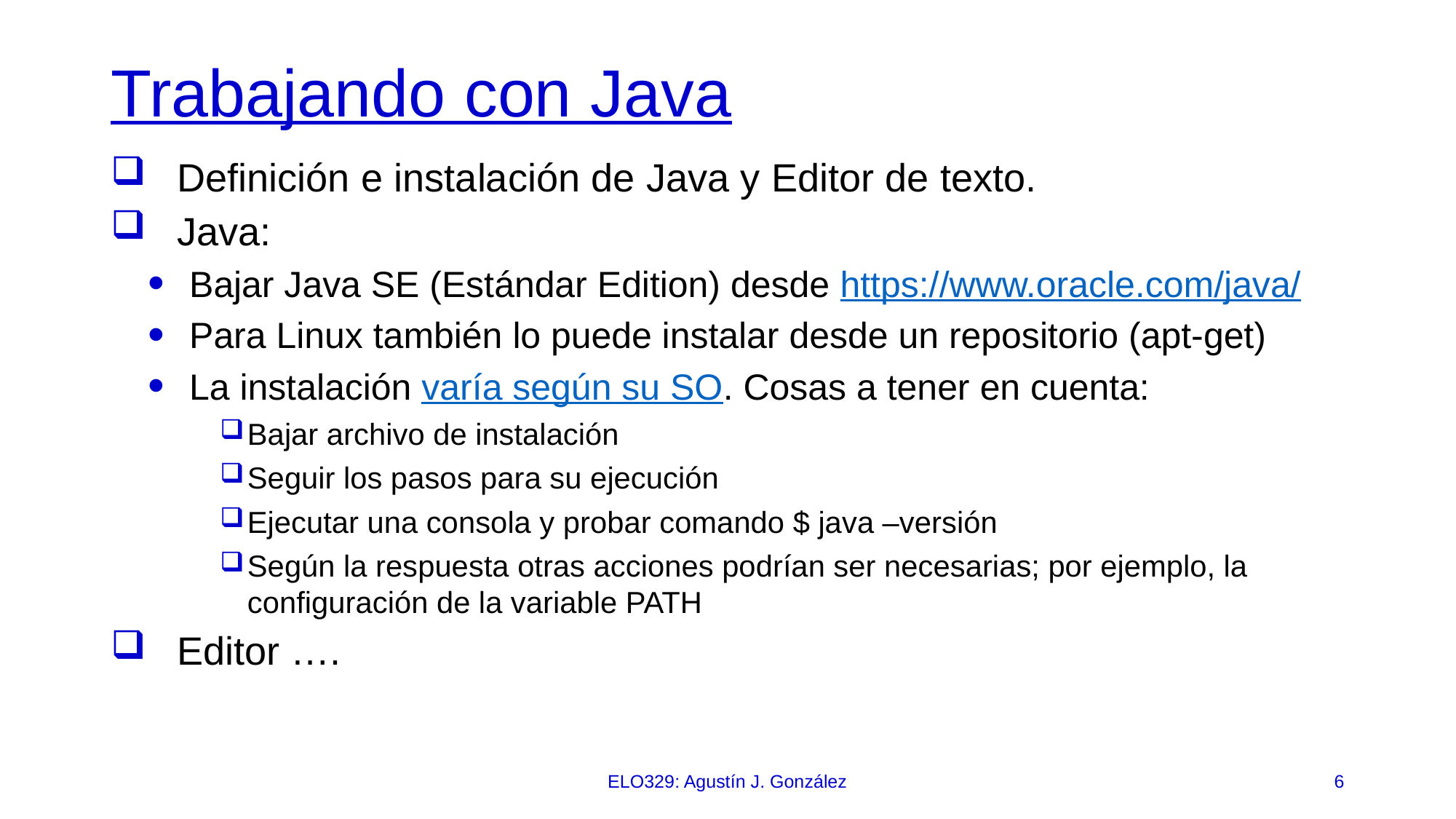

# Trabajando con Java
Definición e instalación de Java y Editor de texto.
Java:
Bajar Java SE (Estándar Edition) desde https://www.oracle.com/java/
Para Linux también lo puede instalar desde un repositorio (apt-get)
La instalación varía según su SO. Cosas a tener en cuenta:
Bajar archivo de instalación
Seguir los pasos para su ejecución
Ejecutar una consola y probar comando $ java –versión
Según la respuesta otras acciones podrían ser necesarias; por ejemplo, la configuración de la variable PATH
Editor ….

ELO329: Agustín J. González
6